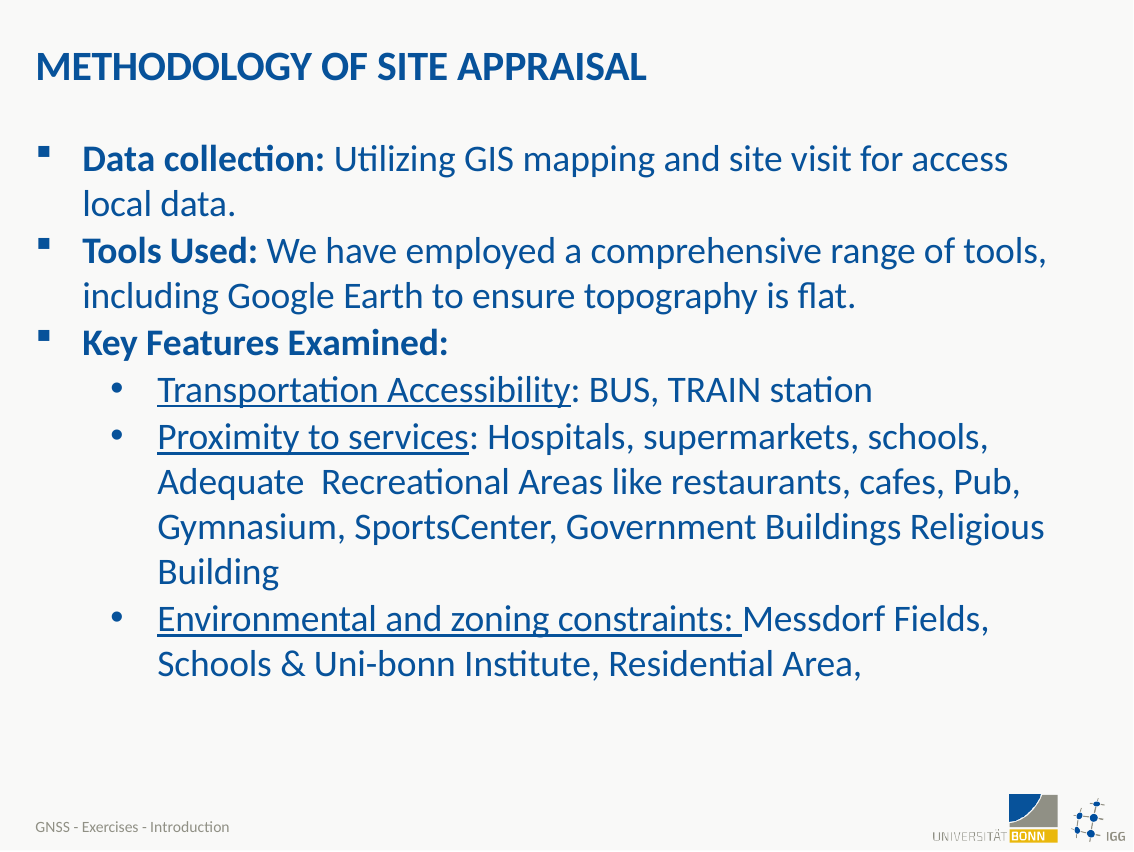

# METHODOLOGY OF SITE APPRAISAL
Data collection: Utilizing GIS mapping and site visit for access local data.
Tools Used: We have employed a comprehensive range of tools, including Google Earth to ensure topography is flat.
Key Features Examined:
Transportation Accessibility: BUS, TRAIN station
Proximity to services: Hospitals, supermarkets, schools,        Adequate  Recreational Areas like restaurants, cafes, Pub, Gymnasium, SportsCenter, Government Buildings Religious Building
Environmental and zoning constraints: Messdorf Fields, Schools & Uni-bonn Institute, Residential Area,

GNSS - Exercises - Introduction